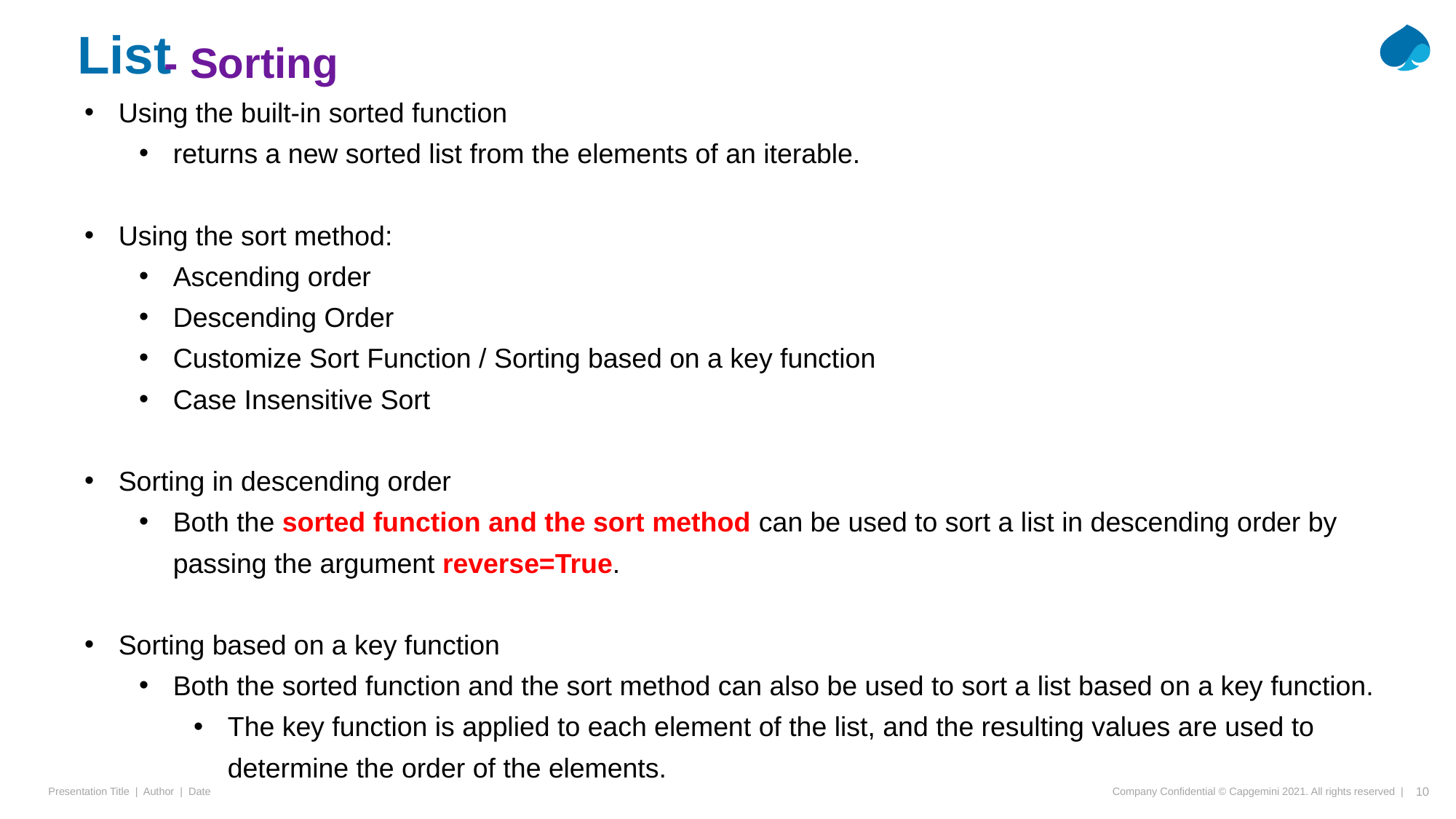

- Sorting
List
Using the built-in sorted function
returns a new sorted list from the elements of an iterable.

Using the sort method:
Ascending order
Descending Order
Customize Sort Function / Sorting based on a key function
Case Insensitive Sort

Sorting in descending order
Both the sorted function and the sort method can be used to sort a list in descending order by passing the argument reverse=True.

Sorting based on a key function
Both the sorted function and the sort method can also be used to sort a list based on a key function.
The key function is applied to each element of the list, and the resulting values are used to determine the order of the elements.